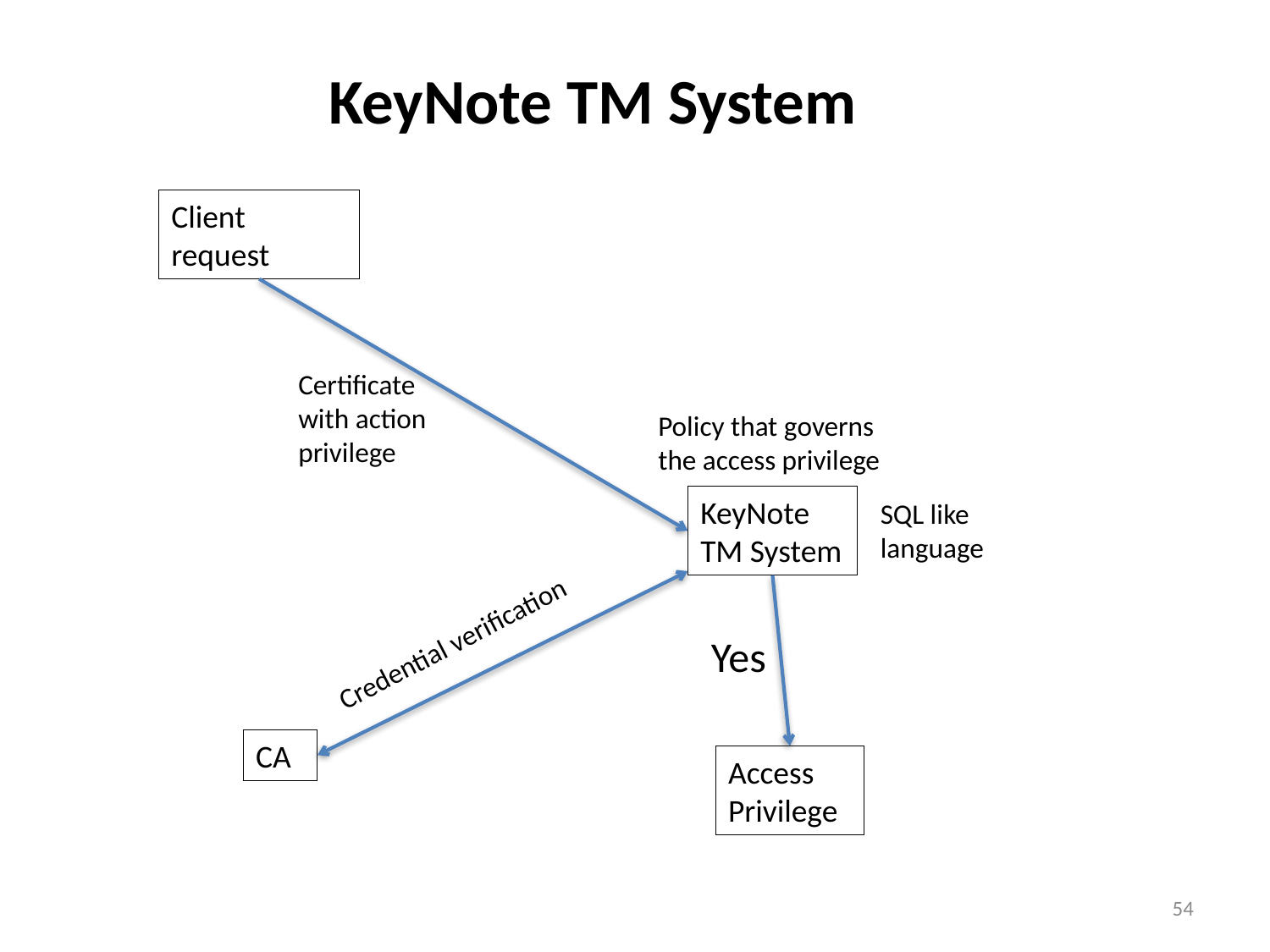

# KeyNote TM System
Client request
Certificate with action privilege
Policy that governs the access privilege
KeyNote    TM System
SQL like language
Credential verification
Yes
CA
Access Privilege
54